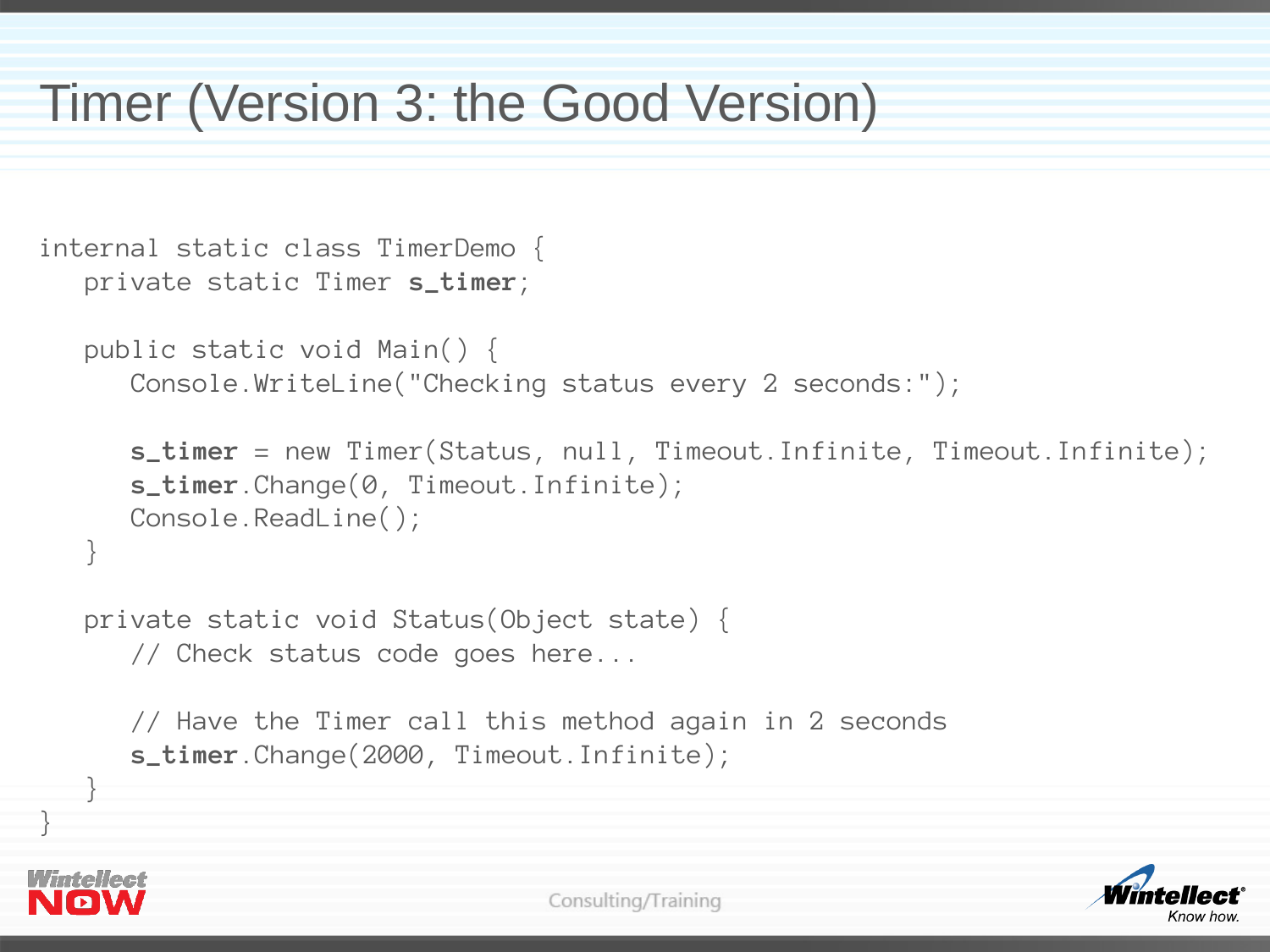

# Timer (Version 3: the Good Version)
internal static class TimerDemo {
   private static Timer s_timer;
   public static void Main() {
      Console.WriteLine("Checking status every 2 seconds:");
      s_timer = new Timer(Status, null, Timeout.Infinite, Timeout.Infinite);
      s_timer.Change(0, Timeout.Infinite);
      Console.ReadLine();
   }
   private static void Status(Object state) {
      // Check status code goes here...
      // Have the Timer call this method again in 2 seconds
      s_timer.Change(2000, Timeout.Infinite);
   }
}